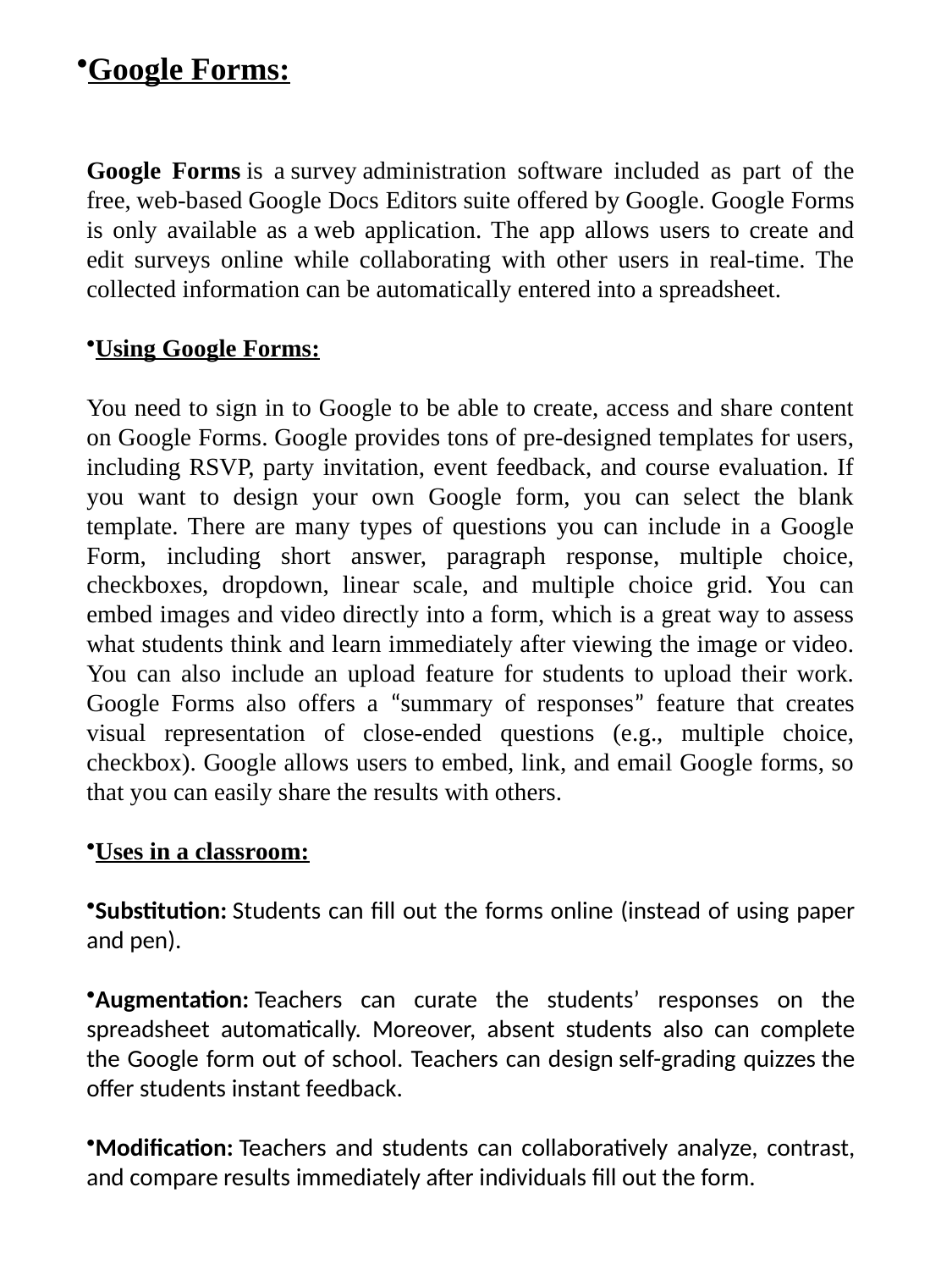

Google Forms:
Google Forms is a survey administration software included as part of the free, web-based Google Docs Editors suite offered by Google. Google Forms is only available as a web application. The app allows users to create and edit surveys online while collaborating with other users in real-time. The collected information can be automatically entered into a spreadsheet.

Using Google Forms:

You need to sign in to Google to be able to create, access and share content on Google Forms. Google provides tons of pre-designed templates for users, including RSVP, party invitation, event feedback, and course evaluation. If you want to design your own Google form, you can select the blank template. There are many types of questions you can include in a Google Form, including short answer, paragraph response, multiple choice, checkboxes, dropdown, linear scale, and multiple choice grid. You can embed images and video directly into a form, which is a great way to assess what students think and learn immediately after viewing the image or video. You can also include an upload feature for students to upload their work. Google Forms also offers a “summary of responses” feature that creates visual representation of close-ended questions (e.g., multiple choice, checkbox). Google allows users to embed, link, and email Google forms, so that you can easily share the results with others.

Uses in a classroom:

Substitution: Students can fill out the forms online (instead of using paper and pen).

Augmentation: Teachers can curate the students’ responses on the spreadsheet automatically. Moreover, absent students also can complete the Google form out of school. Teachers can design self-grading quizzes the offer students instant feedback.

Modification: Teachers and students can collaboratively analyze, contrast, and compare results immediately after individuals fill out the form.